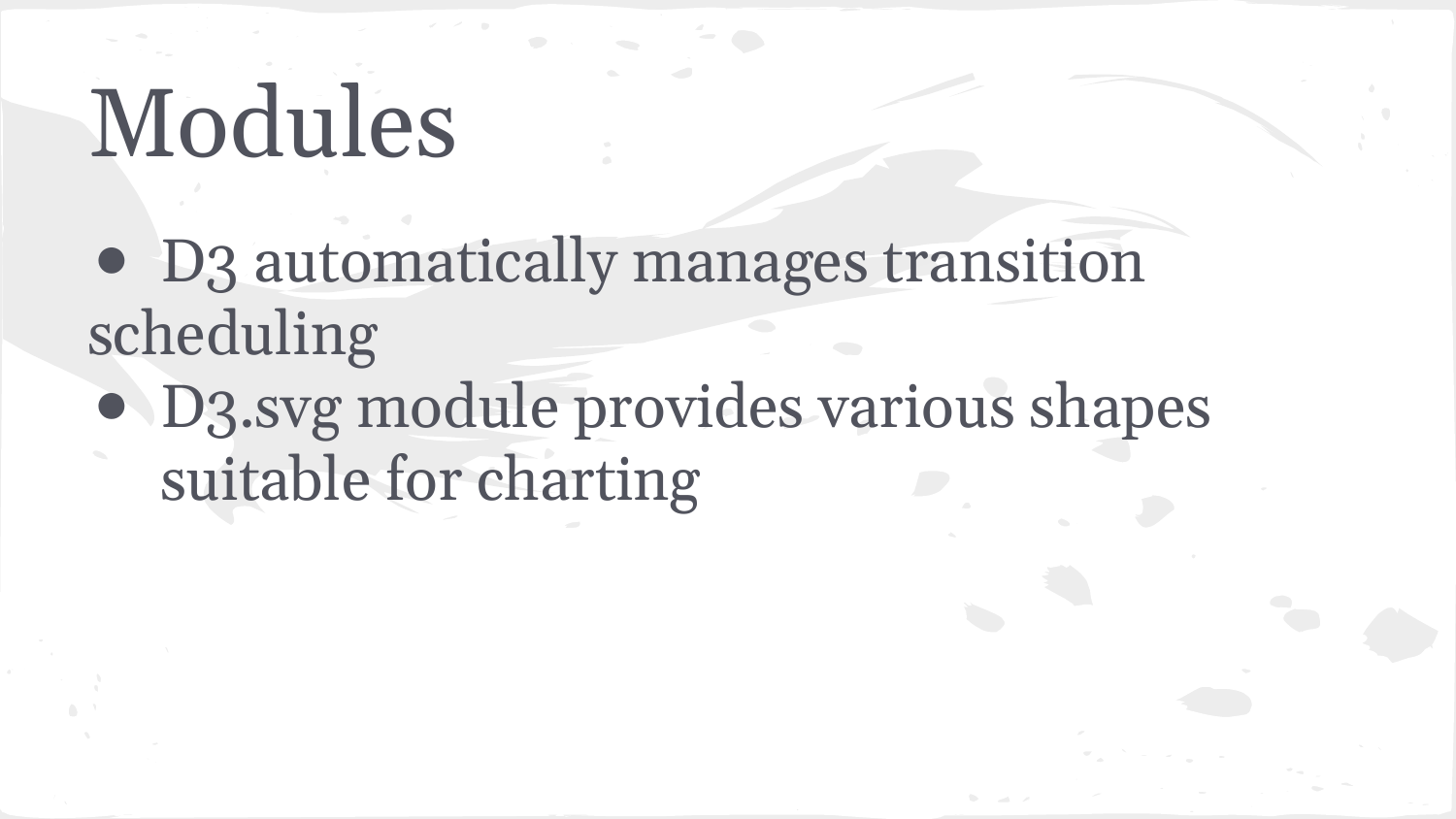

# Modules
D3 automatically manages transition
scheduling
D3.svg module provides various shapes suitable for charting